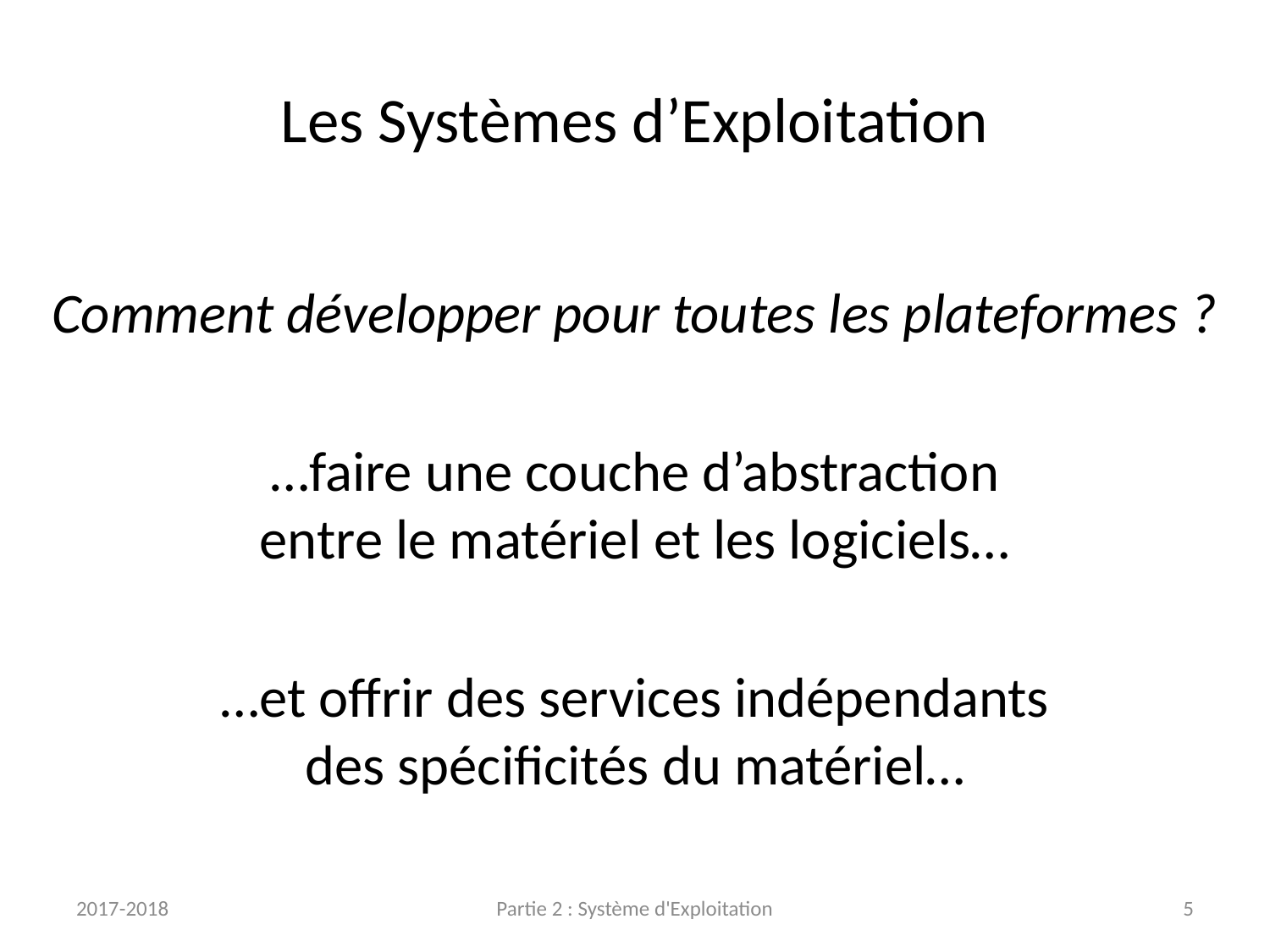

# Les Systèmes d’Exploitation
Comment développer pour toutes les plateformes ?

…faire une couche d’abstraction
entre le matériel et les logiciels…

…et offrir des services indépendants
des spécificités du matériel…
2017-2018
Partie 2 : Système d'Exploitation
5